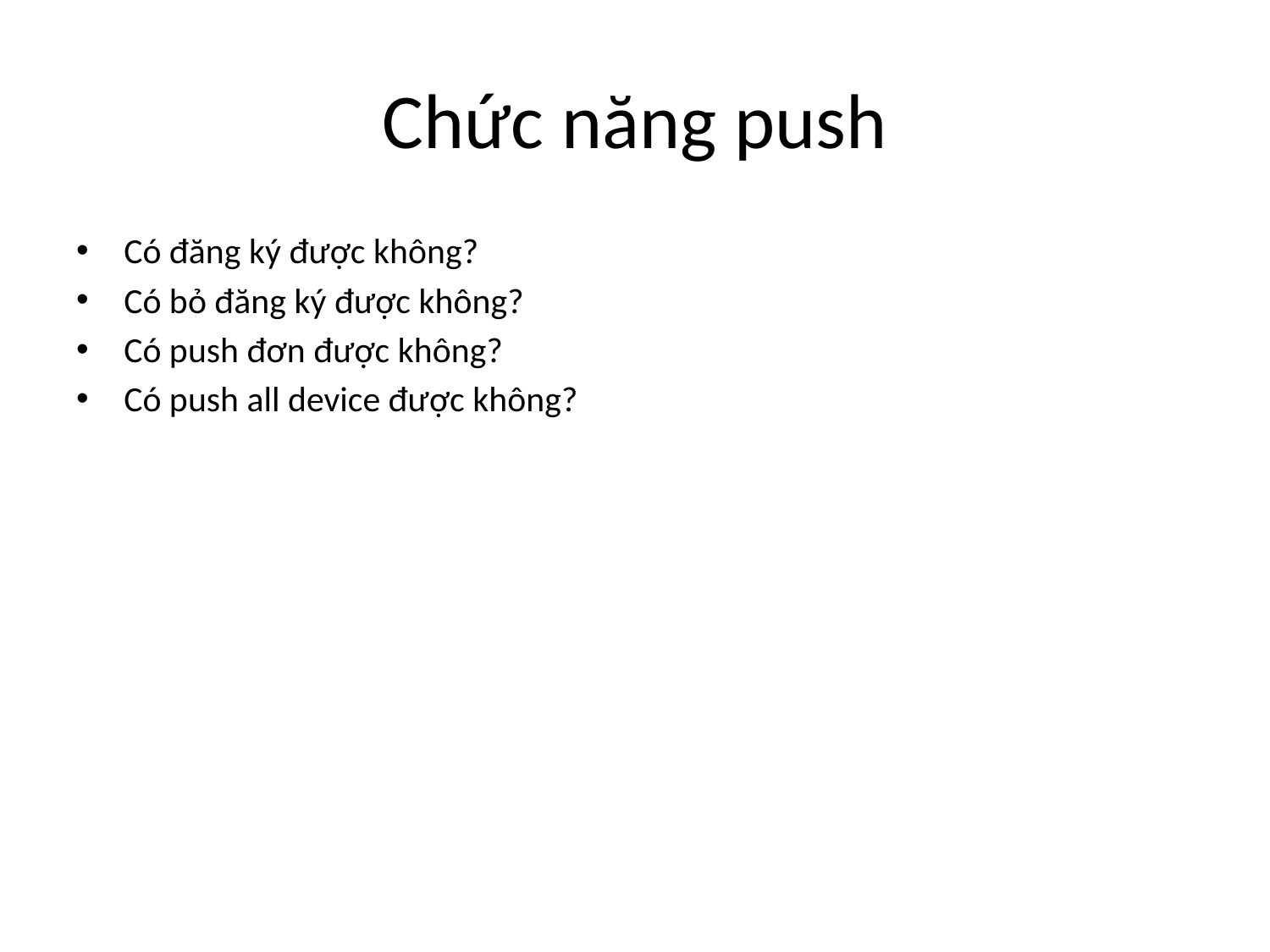

# Chức năng push
Có đăng ký được không?
Có bỏ đăng ký được không?
Có push đơn được không?
Có push all device được không?